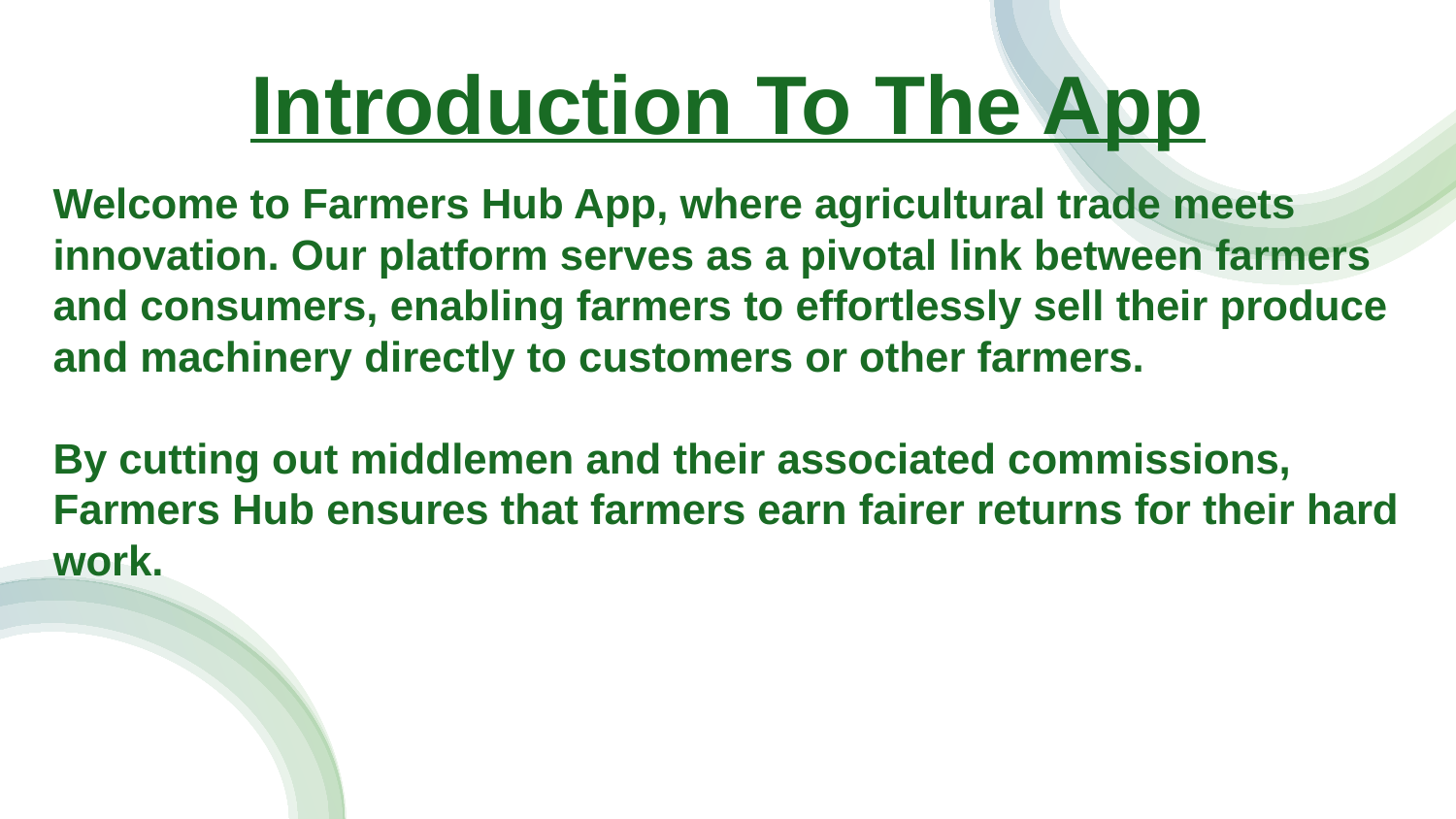

Introduction To The App
Welcome to Farmers Hub App, where agricultural trade meets innovation. Our platform serves as a pivotal link between farmers and consumers, enabling farmers to effortlessly sell their produce and machinery directly to customers or other farmers.

By cutting out middlemen and their associated commissions, Farmers Hub ensures that farmers earn fairer returns for their hard work.